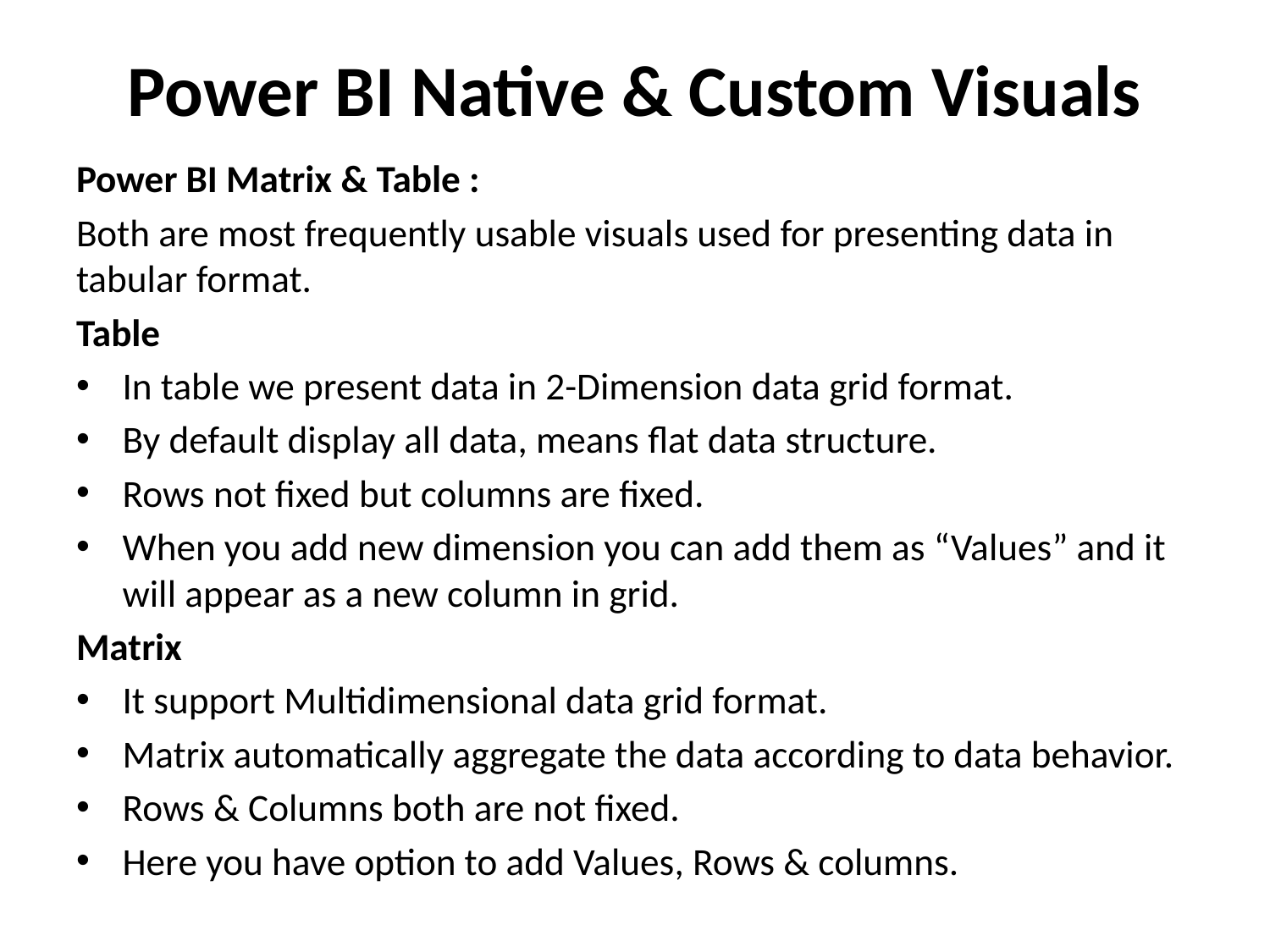

# Power BI Native & Custom Visuals
Power BI Matrix & Table :
Both are most frequently usable visuals used for presenting data in tabular format.
Table
In table we present data in 2-Dimension data grid format.
By default display all data, means flat data structure.
Rows not fixed but columns are fixed.
When you add new dimension you can add them as “Values” and it will appear as a new column in grid.
Matrix
It support Multidimensional data grid format.
Matrix automatically aggregate the data according to data behavior.
Rows & Columns both are not fixed.
Here you have option to add Values, Rows & columns.